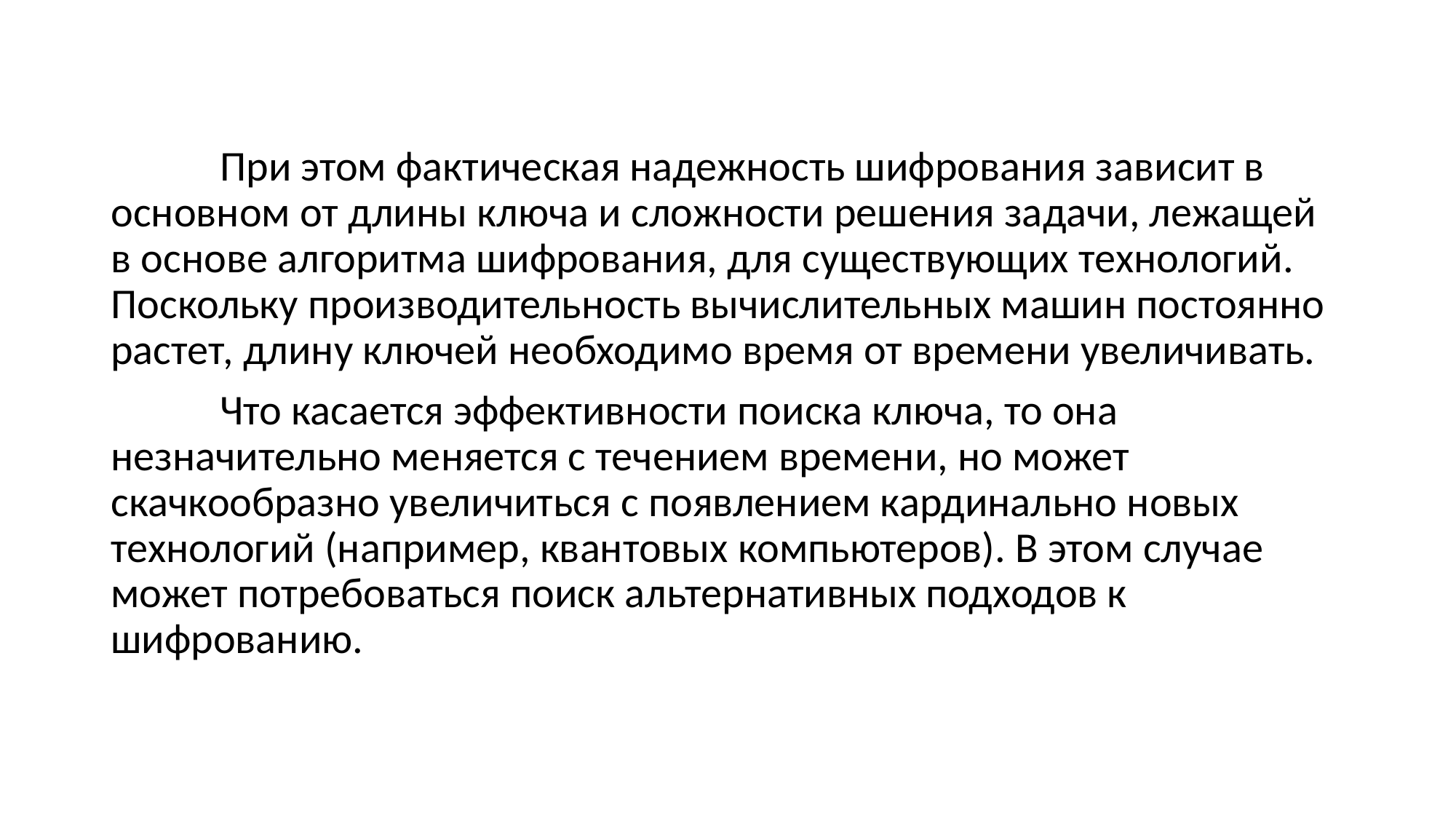

При этом фактическая надежность шифрования зависит в основном от длины ключа и сложности решения задачи, лежащей в основе алгоритма шифрования, для существующих технологий. Поскольку производительность вычислительных машин постоянно растет, длину ключей необходимо время от времени увеличивать.
	Что касается эффективности поиска ключа, то она незначительно меняется с течением времени, но может скачкообразно увеличиться с появлением кардинально новых технологий (например, квантовых компьютеров). В этом случае может потребоваться поиск альтернативных подходов к шифрованию.